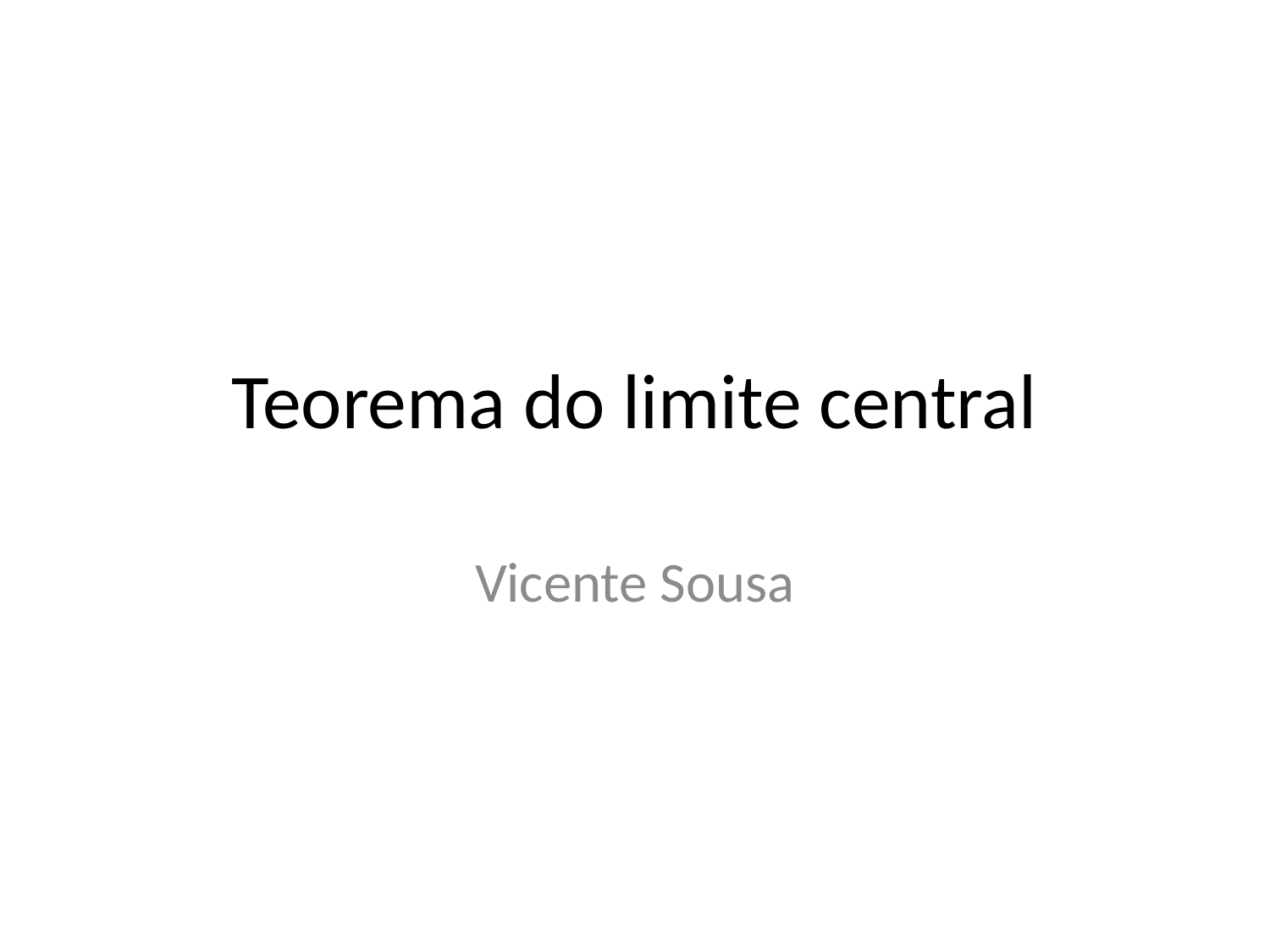

# Teorema do limite central
Vicente Sousa